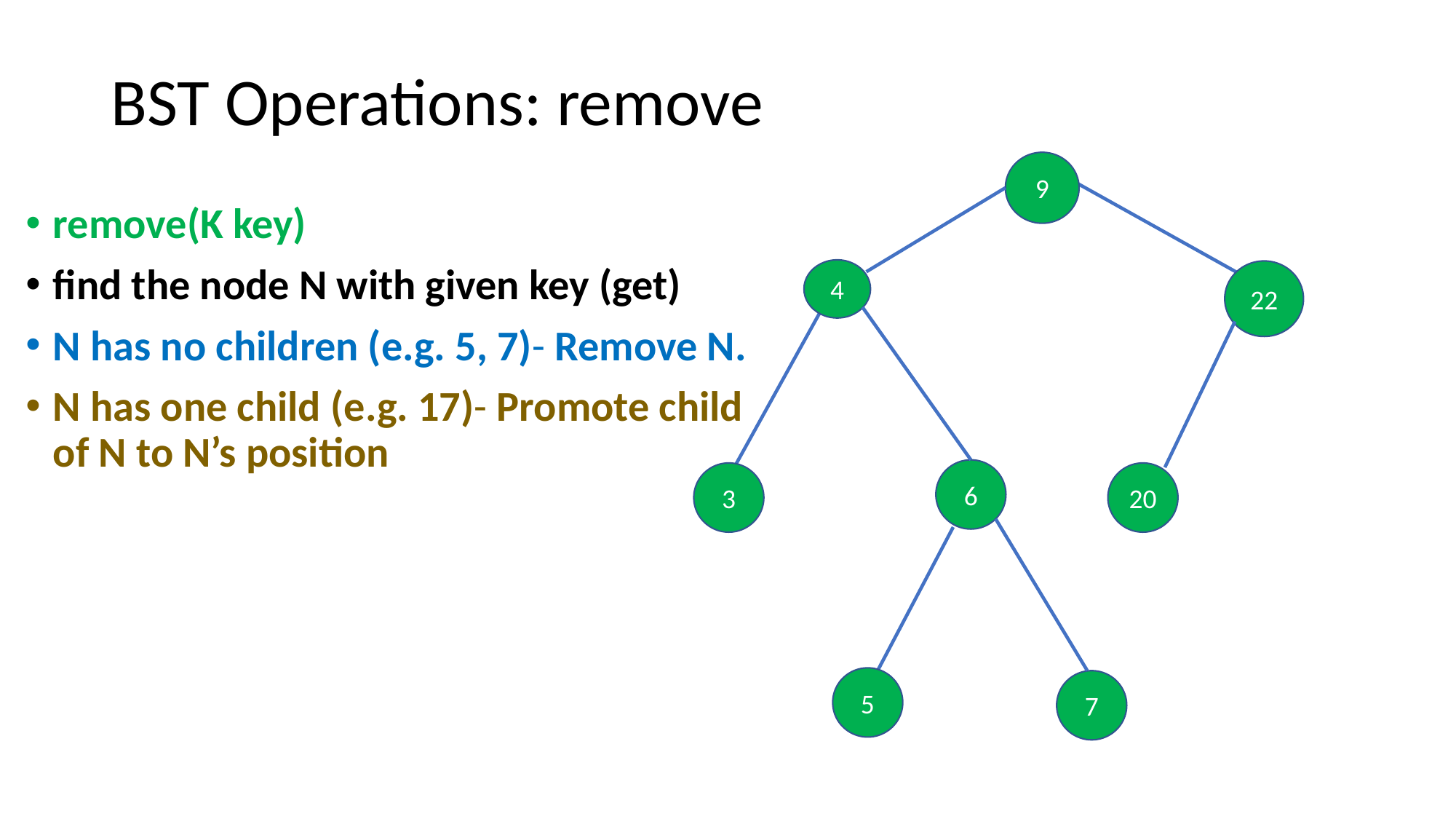

# BST Operations: remove
9
remove(K key)
find the node N with given key (get)
N has no children (e.g. 5, 7)- Remove N.
N has one child (e.g. 17)- Promote child of N to N’s position

4
22
6
3
20
5
7